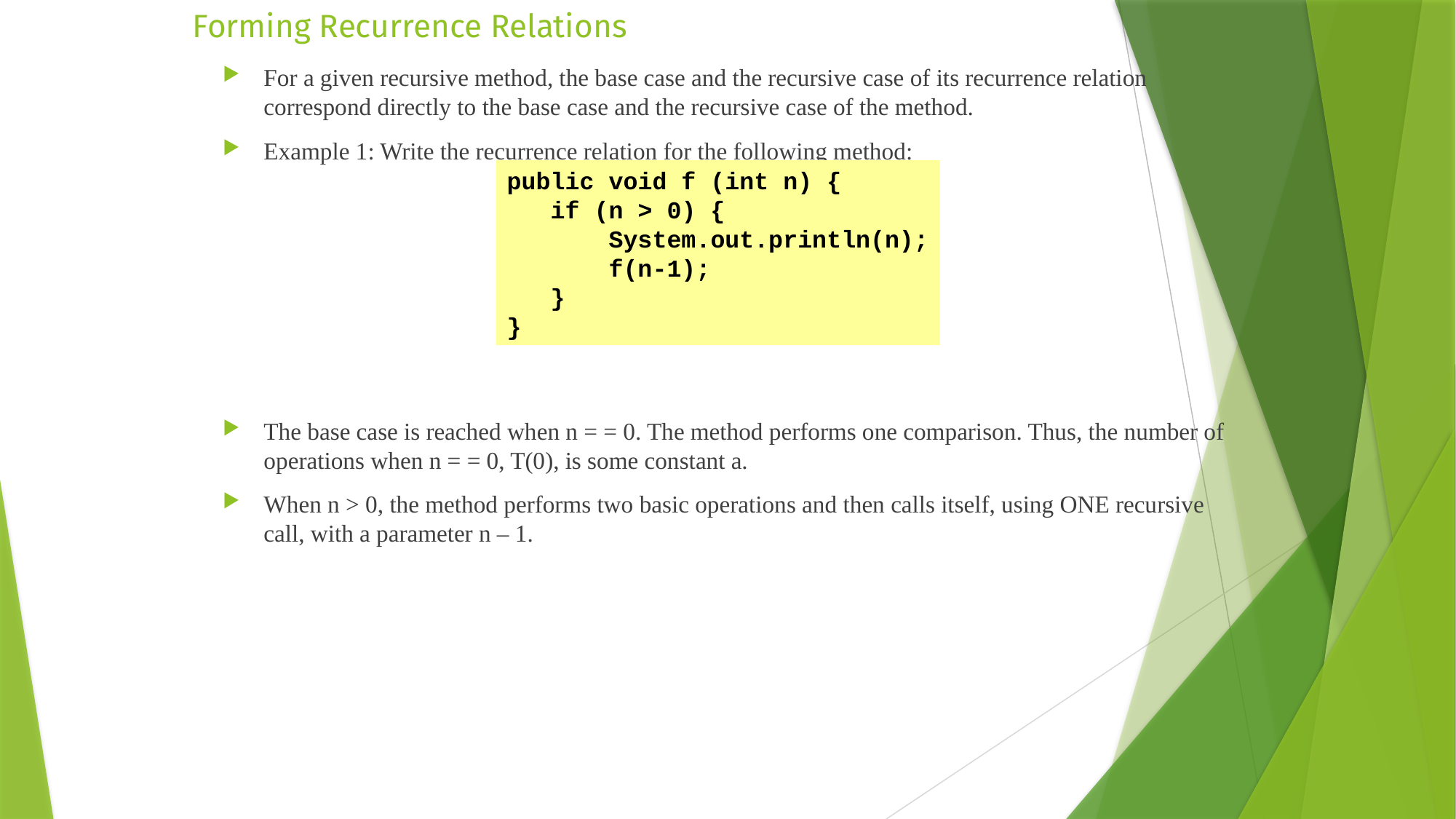

# Forming Recurrence Relations
For a given recursive method, the base case and the recursive case of its recurrence relation correspond directly to the base case and the recursive case of the method.
Example 1: Write the recurrence relation for the following method:

The base case is reached when n = = 0. The method performs one comparison. Thus, the number of operations when n = = 0, T(0), is some constant a.
When n > 0, the method performs two basic operations and then calls itself, using ONE recursive call, with a parameter n – 1.

public void f (int n) {
   if (n > 0) {
       System.out.println(n);
       f(n-1);
   }
}